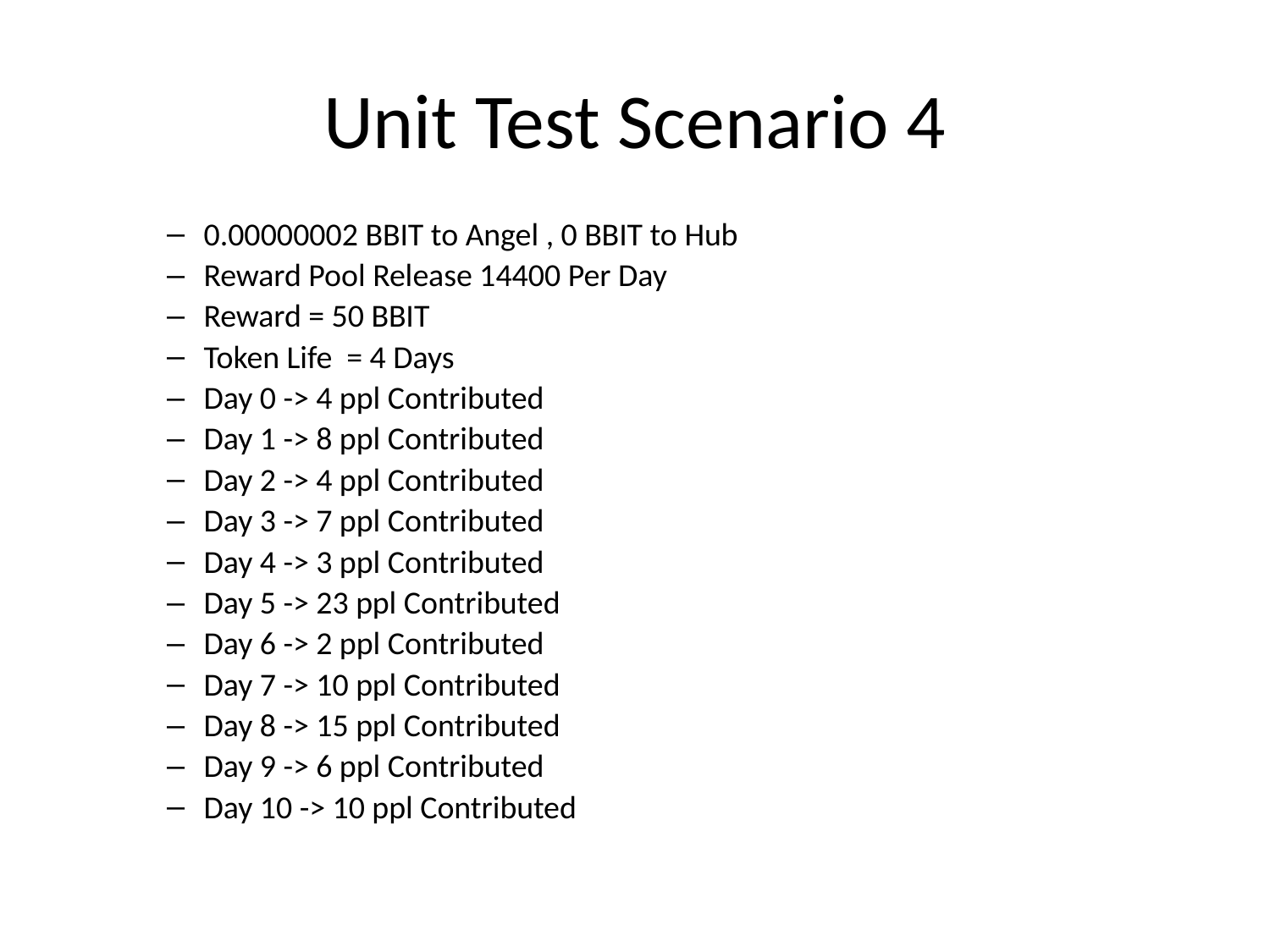

# Unit Test Scenario 4
0.00000002 BBIT to Angel , 0 BBIT to Hub
Reward Pool Release 14400 Per Day
Reward = 50 BBIT
Token Life  = 4 Days
Day 0 -> 4 ppl Contributed
Day 1 -> 8 ppl Contributed
Day 2 -> 4 ppl Contributed
Day 3 -> 7 ppl Contributed
Day 4 -> 3 ppl Contributed
Day 5 -> 23 ppl Contributed
Day 6 -> 2 ppl Contributed
Day 7 -> 10 ppl Contributed
Day 8 -> 15 ppl Contributed
Day 9 -> 6 ppl Contributed
Day 10 -> 10 ppl Contributed